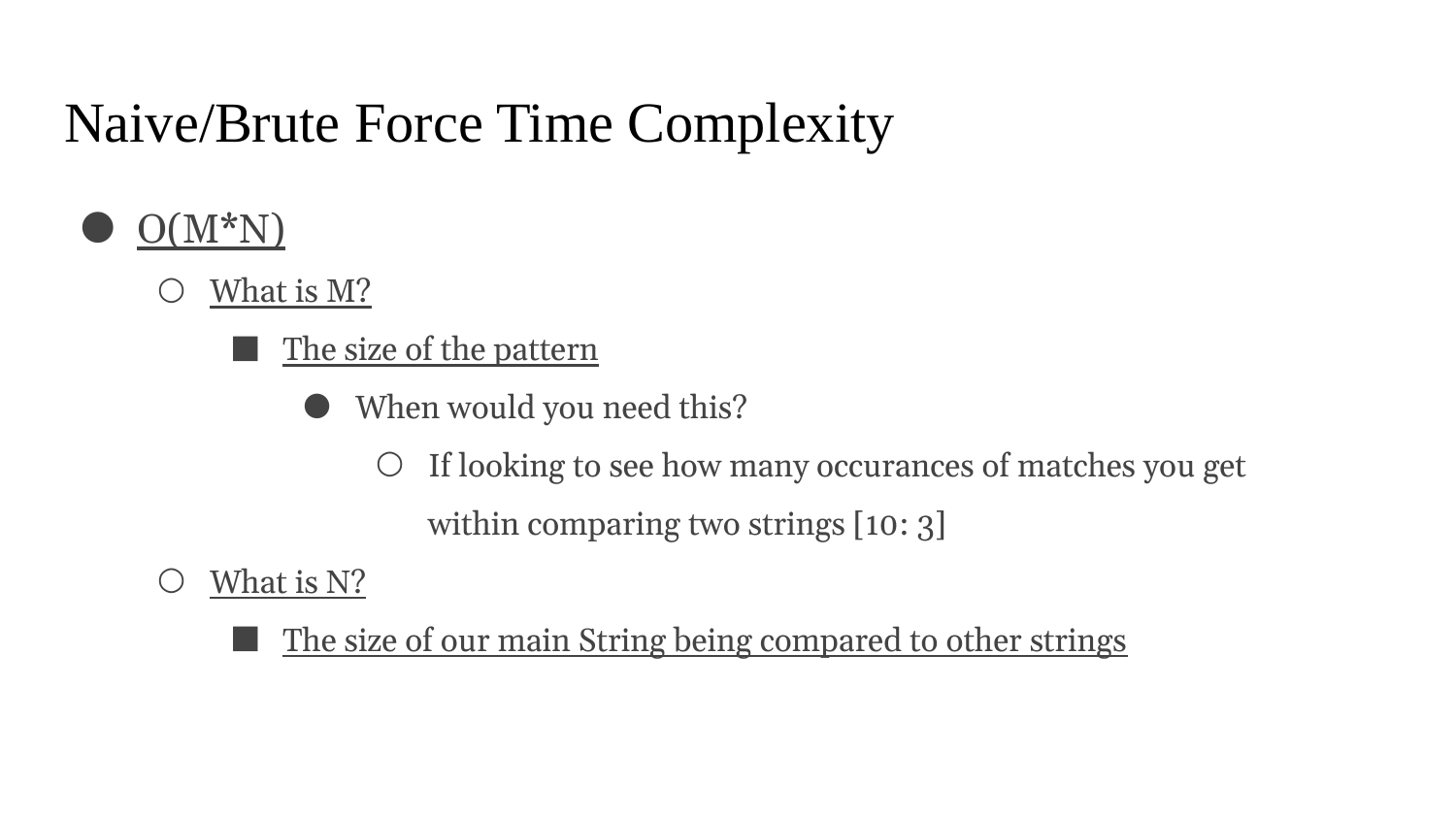

# Naive/Brute Force Time Complexity

O(M*N)
What is M?
The size of the pattern
When would you need this?
If looking to see how many occurances of matches you get within comparing two strings [10: 3]
What is N?
The size of our main String being compared to other strings